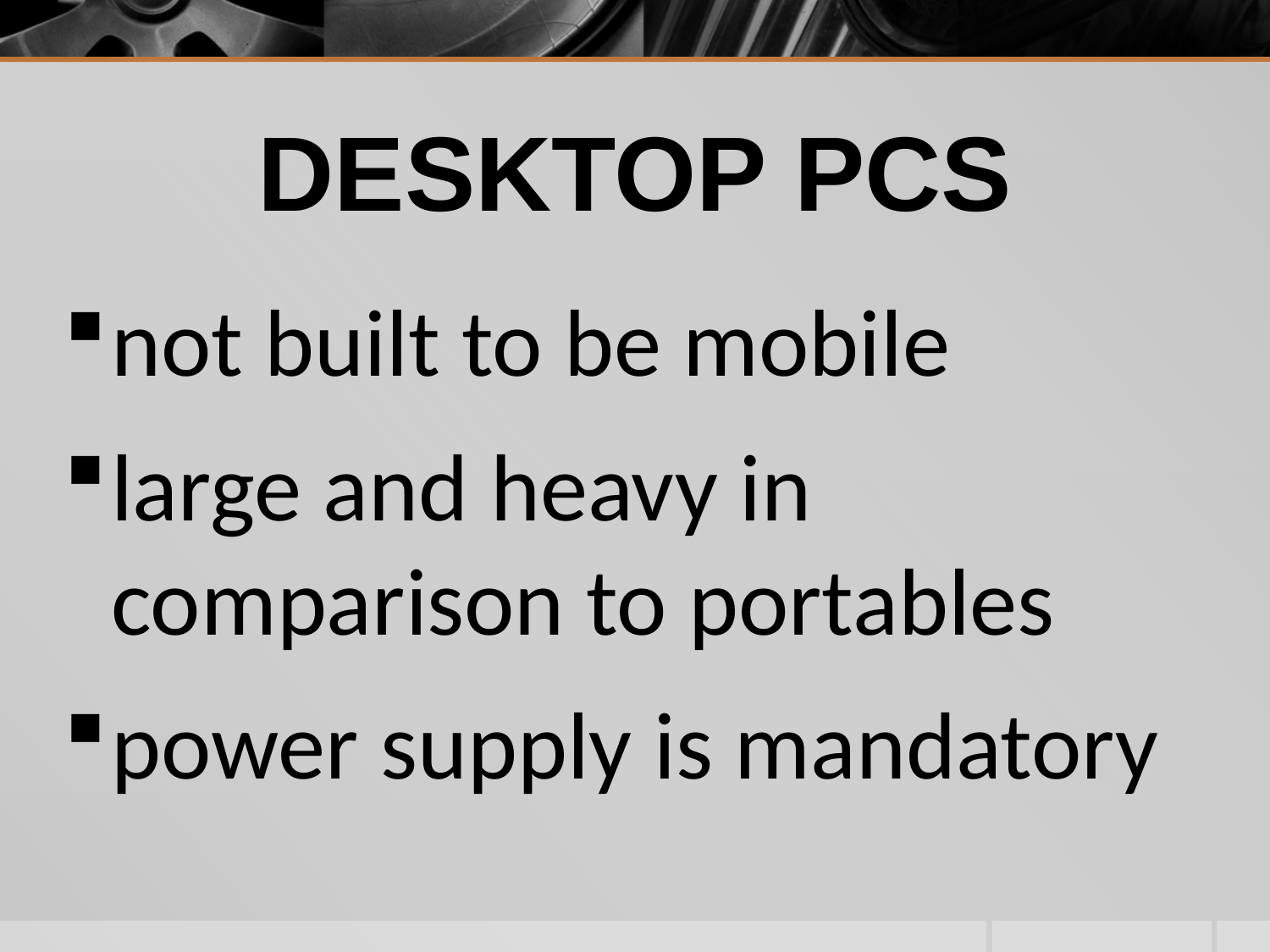

# DESKTOP PCS
not built to be mobile
large and heavy in comparison to portables
power supply is mandatory